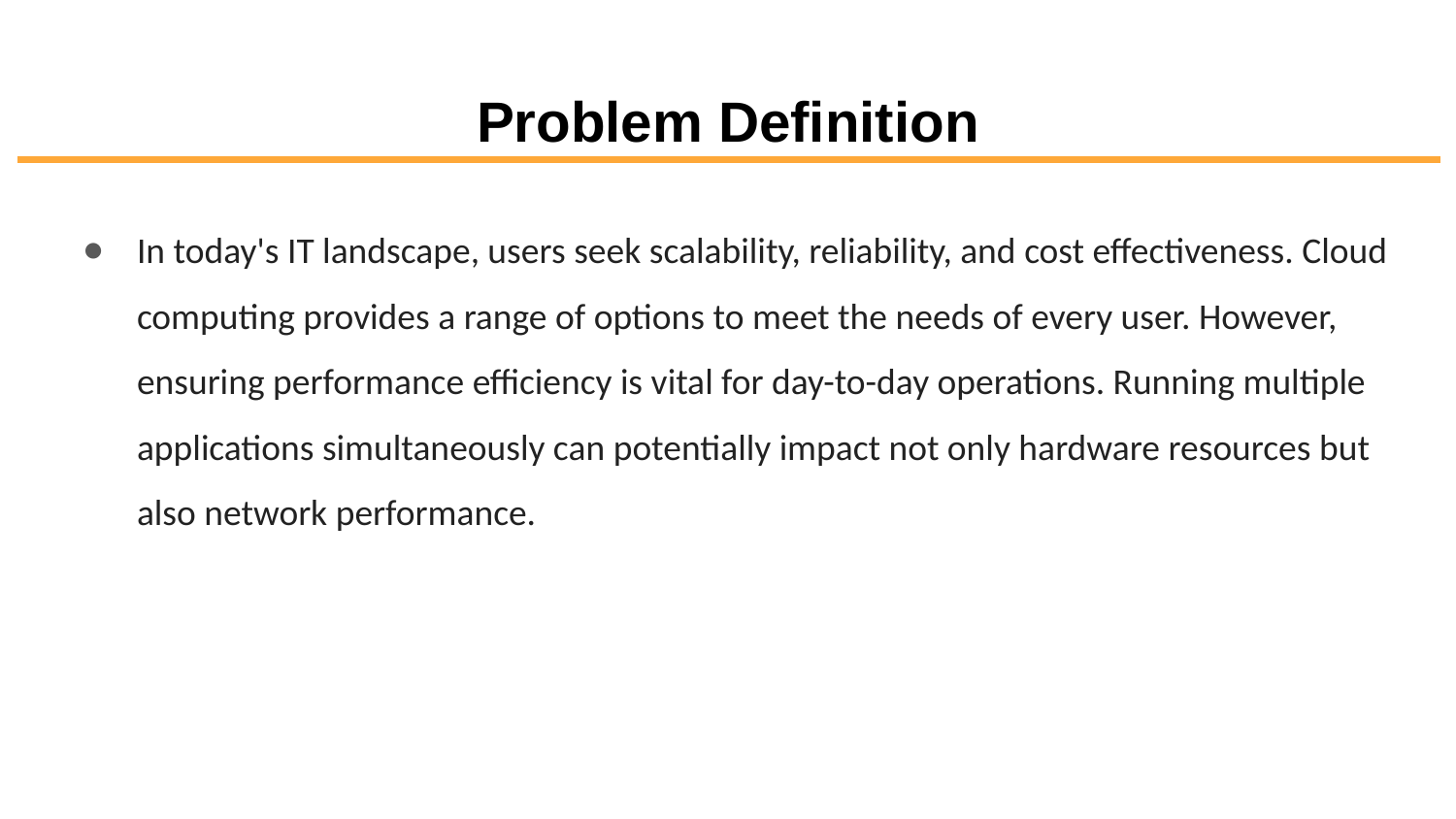

# Problem Definition
In today's IT landscape, users seek scalability, reliability, and cost effectiveness. Cloud computing provides a range of options to meet the needs of every user. However, ensuring performance efficiency is vital for day-to-day operations. Running multiple applications simultaneously can potentially impact not only hardware resources but also network performance.